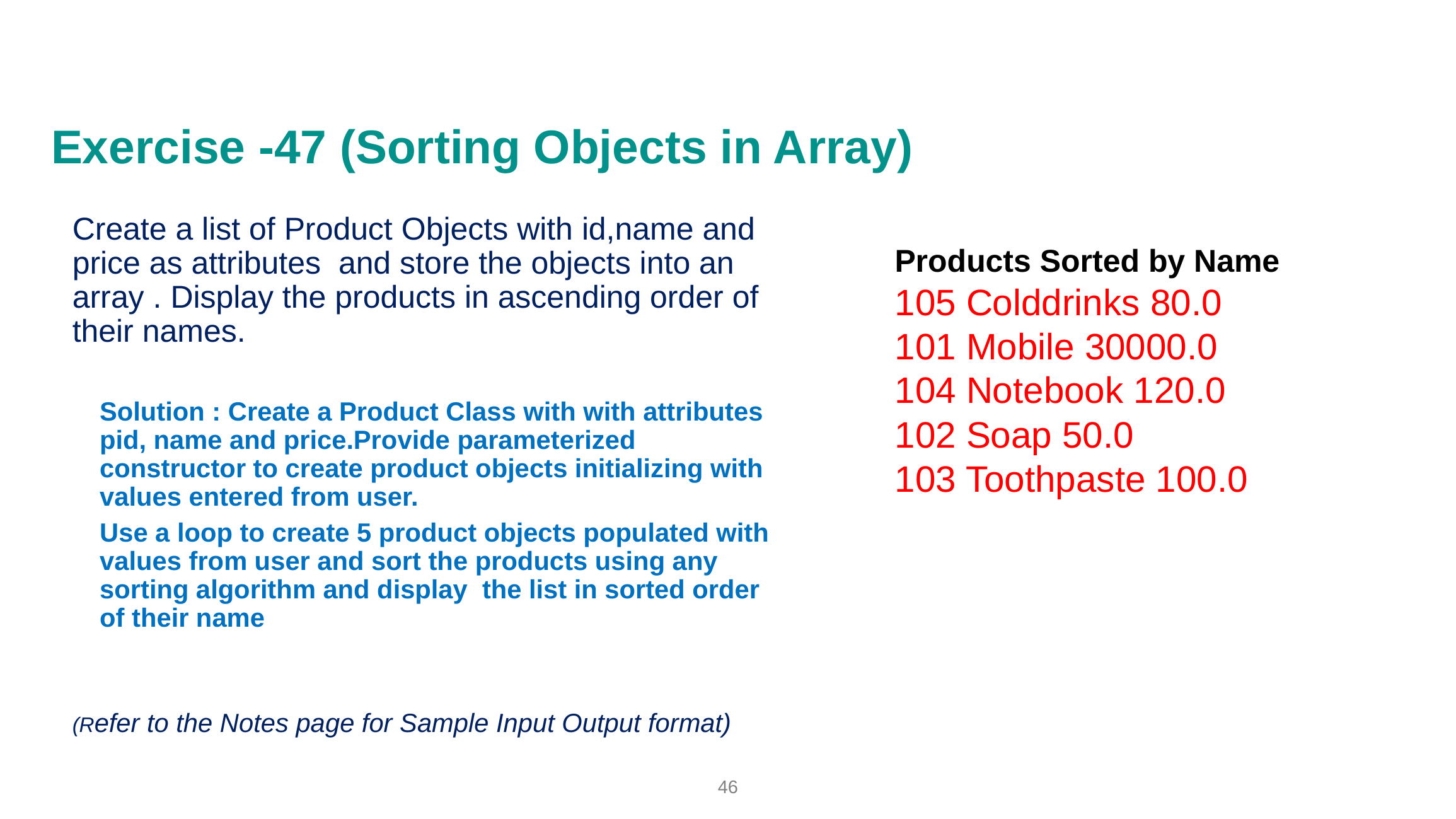

# Exercise -47 (Sorting Objects in Array)
Create a list of Product Objects with id,name and price as attributes  and store the objects into an array . Display the products in ascending order of their names.

Solution : Create a Product Class with with attributes pid, name and price.Provide parameterized constructor to create product objects initializing with values entered from user.
Use a loop to create 5 product objects populated with values from user and sort the products using any sorting algorithm and display  the list in sorted order of their name

(Refer to the Notes page for Sample Input Output format)

Products Sorted by Name
105 Colddrinks 80.0
101 Mobile 30000.0
104 Notebook 120.0
102 Soap 50.0
103 Toothpaste 100.0